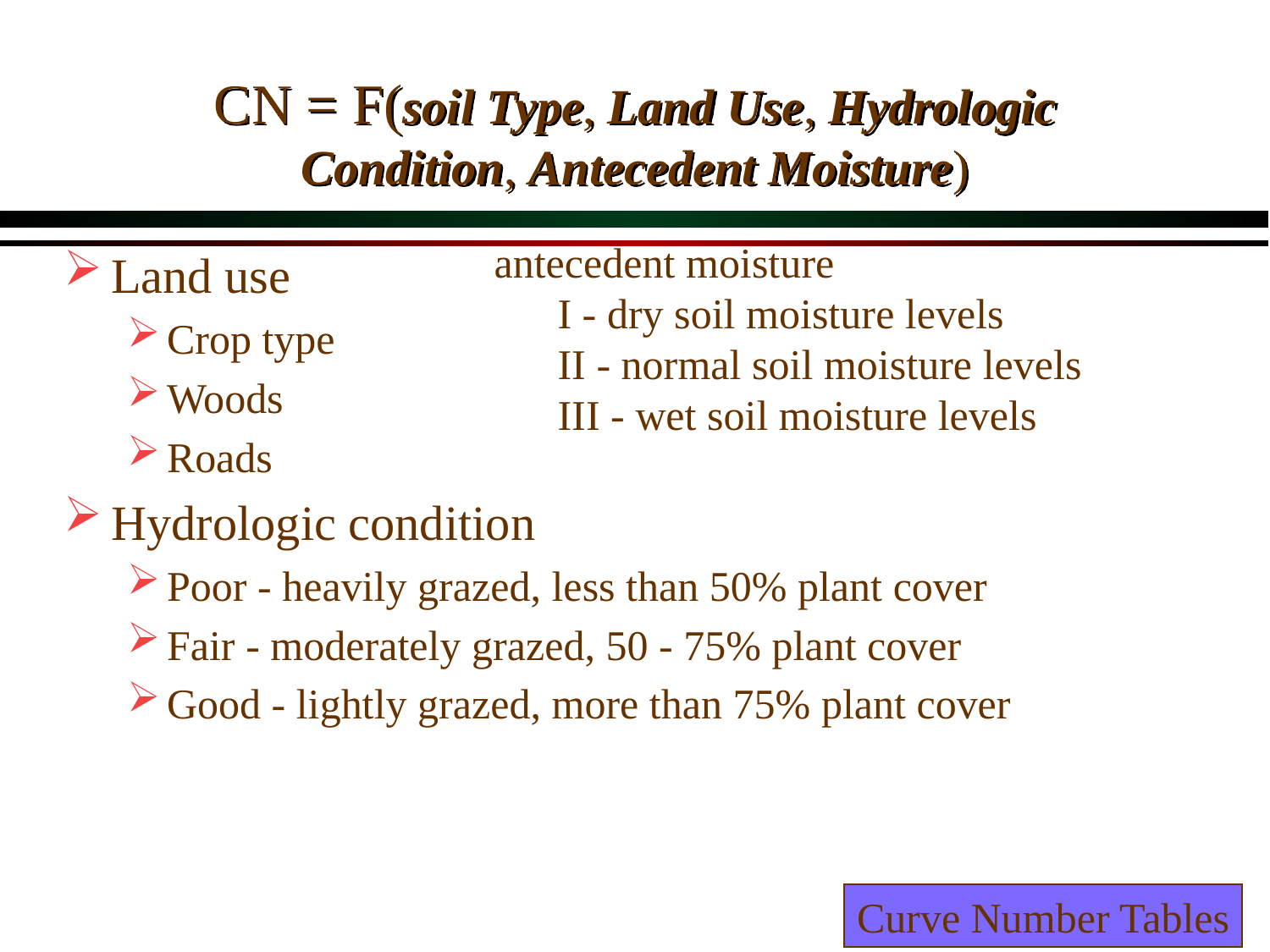

# CN = F(soil Type, Land Use, Hydrologic Condition, Antecedent Moisture)
antecedent moisture
I - dry soil moisture levels
II - normal soil moisture levels
III - wet soil moisture levels
Land use
Crop type
Woods
Roads
Hydrologic condition
Poor - heavily grazed, less than 50% plant cover
Fair - moderately grazed, 50 - 75% plant cover
Good - lightly grazed, more than 75% plant cover

Curve Number Tables